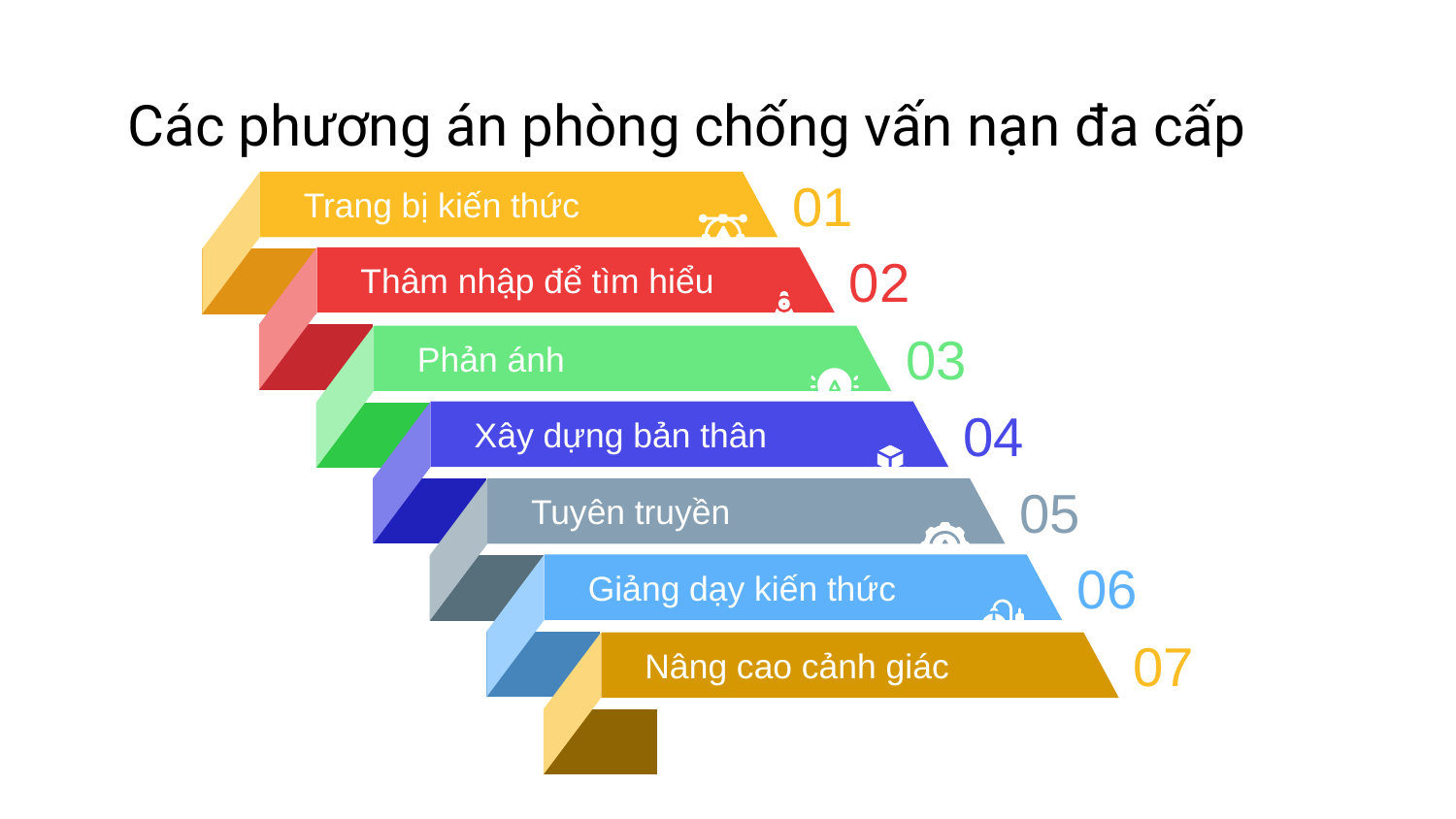

# Các phương án phòng chống vấn nạn đa cấp
01

Trang bị kiến thức

Thâm nhập để tìm hiểu
02

03

Phản ánh

04

Xây dựng bản thân

Tuyên truyền
05

06

Giảng dạy kiến thức

07

Nâng cao cảnh giác